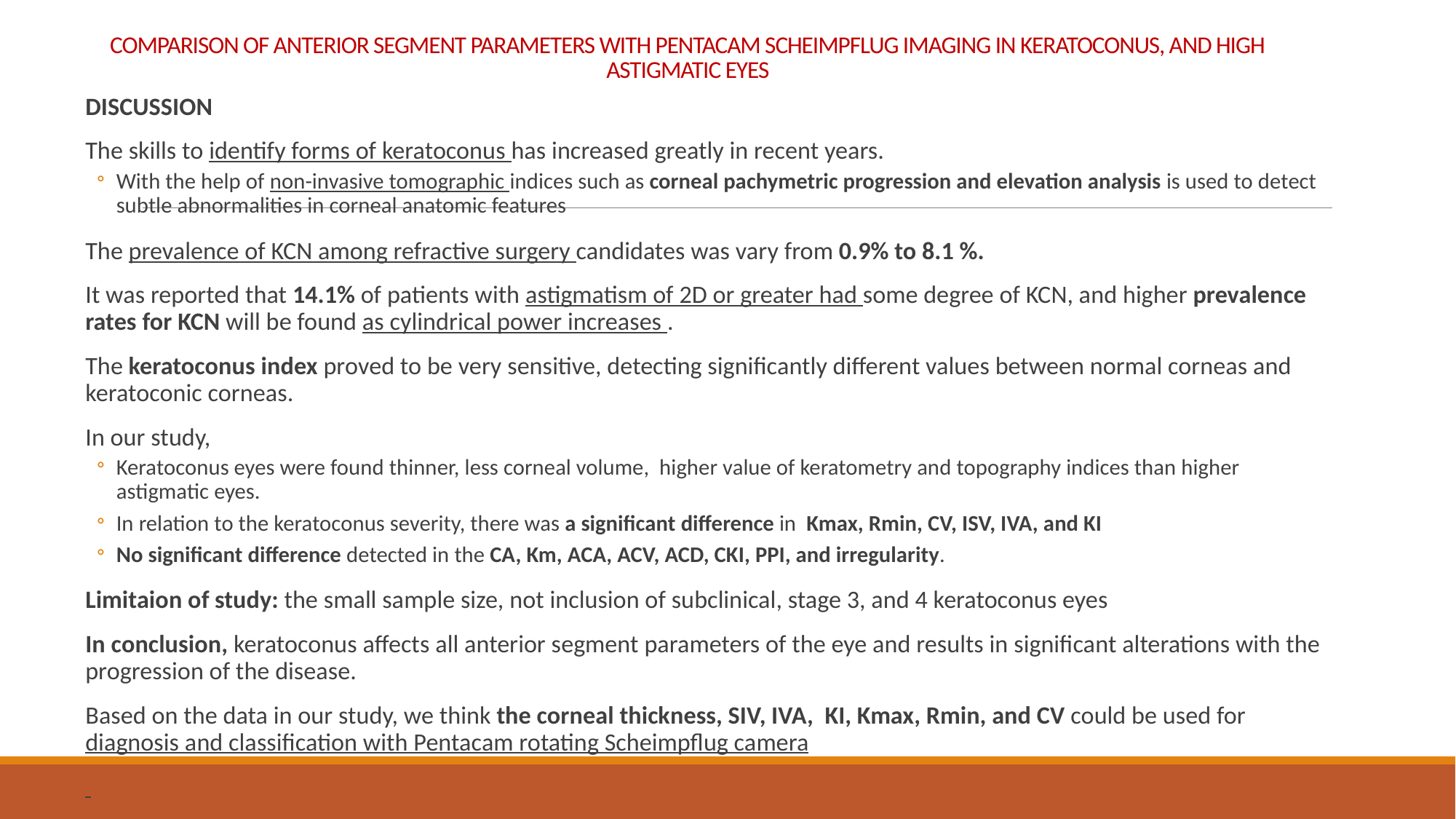

COMPARISON OF ANTERIOR SEGMENT PARAMETERS WITH PENTACAM SCHEIMPFLUG IMAGING IN KERATOCONUS, AND HIGH ASTIGMATIC EYES
DISCUSSION
The skills to identify forms of keratoconus has increased greatly in recent years.
With the help of non-invasive tomographic indices such as corneal pachymetric progression and elevation analysis is used to detect subtle abnormalities in corneal anatomic features
The prevalence of KCN among refractive surgery candidates was vary from 0.9% to 8.1 %.
It was reported that 14.1% of patients with astigmatism of 2D or greater had some degree of KCN, and higher prevalence rates for KCN will be found as cylindrical power increases .
The keratoconus index proved to be very sensitive, detecting significantly different values between normal corneas and keratoconic corneas.
In our study,
Keratoconus eyes were found thinner, less corneal volume,  higher value of keratometry and topography indices than higher astigmatic eyes.
In relation to the keratoconus severity, there was a significant difference in  Kmax, Rmin, CV, ISV, IVA, and KI
No significant difference detected in the CA, Km, ACA, ACV, ACD, CKI, PPI, and irregularity.
Limitaion of study: the small sample size, not inclusion of subclinical, stage 3, and 4 keratoconus eyes
In conclusion, keratoconus affects all anterior segment parameters of the eye and results in significant alterations with the progression of the disease.
Based on the data in our study, we think the corneal thickness, SIV, IVA,  KI, Kmax, Rmin, and CV could be used for diagnosis and classification with Pentacam rotating Scheimpflug camera